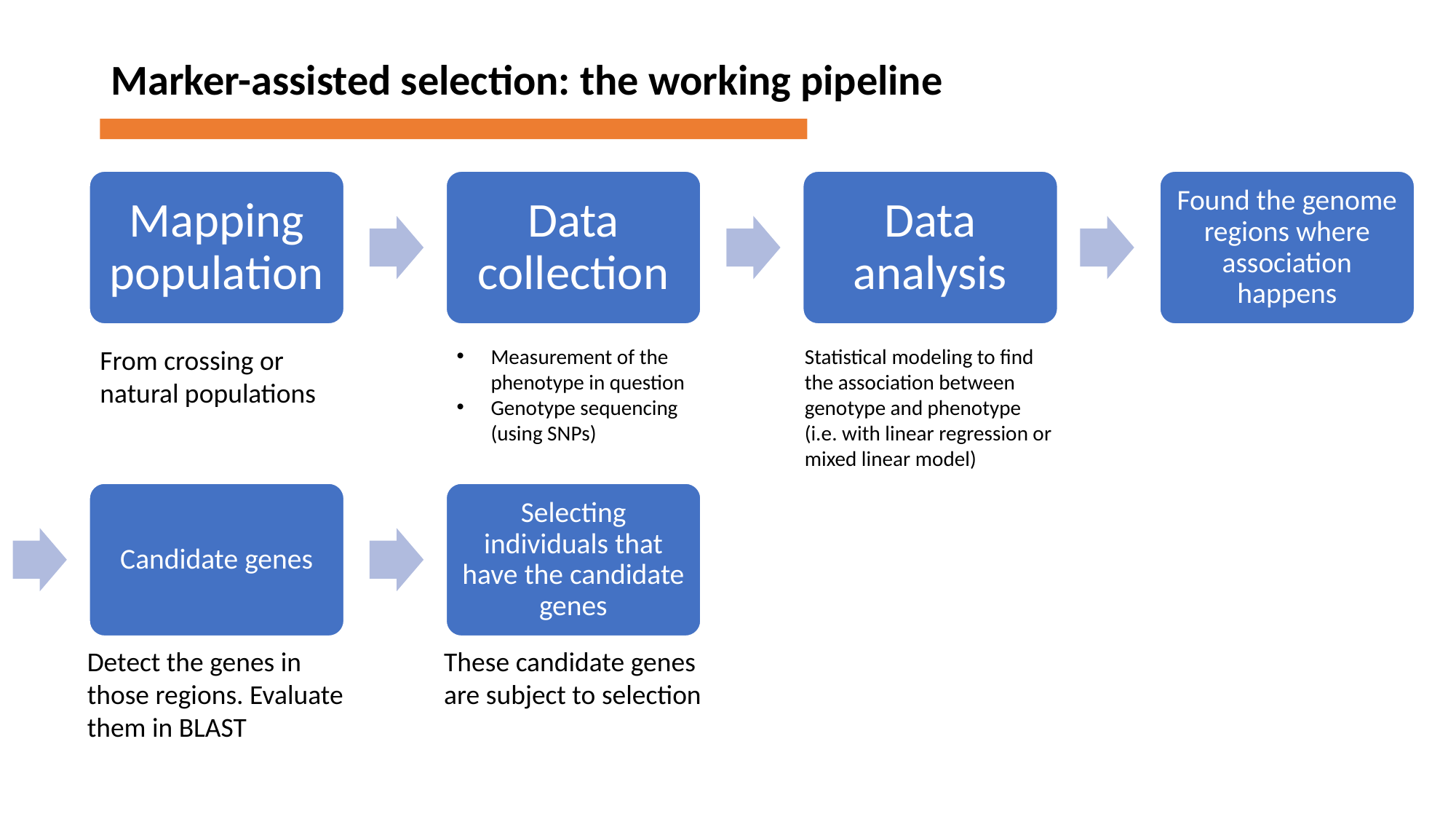

Marker-assisted selection: the working pipeline

Mapping population
Data collection
Data analysis
Found the genome regions where association happens

From crossing or natural populations
Measurement of the phenotype in question
Genotype sequencing (using SNPs)
Statistical modeling to find the association between genotype and phenotype
(i.e. with linear regression or mixed linear model)
Candidate genes
Selecting individuals that have the candidate genes

Detect the genes in those regions. Evaluate them in BLAST
These candidate genes are subject to selection